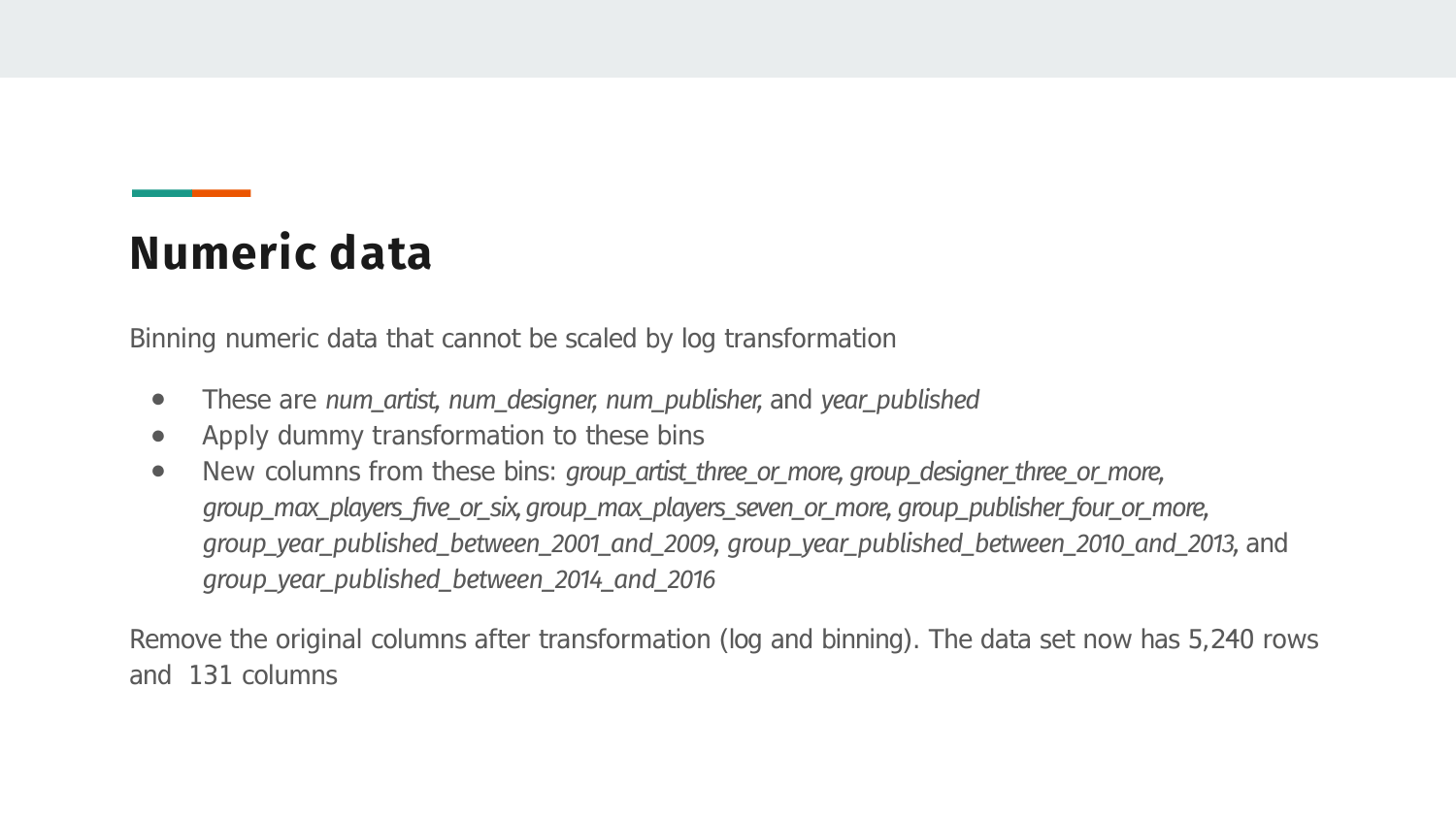

# Numeric data
Binning numeric data that cannot be scaled by log transformation

These are num_artist, num_designer, num_publisher, and year_published
Apply dummy transformation to these bins
New columns from these bins: group_artist_three_or_more, group_designer_three_or_more,  group_max_players_ﬁve_or_six, group_max_players_seven_or_more, group_publisher_four_or_more,  group_year_published_between_2001_and_2009, group_year_published_between_2010_and_2013, and  group_year_published_between_2014_and_2016
Remove the original columns after transformation (log and binning). The data set now has 5,240 rows and  131 columns